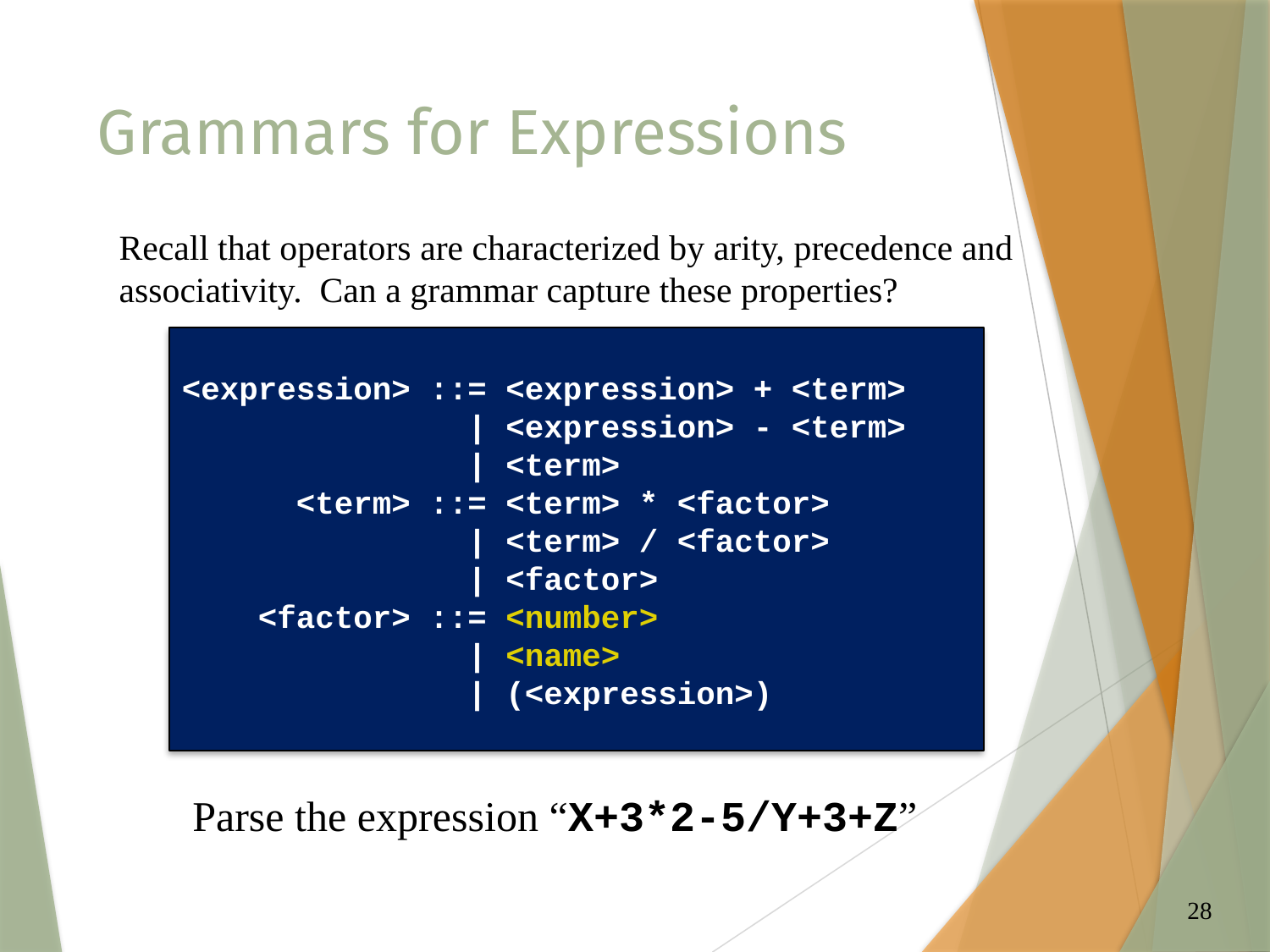

# Grammars for Expressions
Recall that operators are characterized by arity, precedence and associativity.  Can a grammar capture these properties?
<expression> ::= <expression> + <term>
               | <expression> - <term>
               | <term>
      <term> ::= <term> * <factor>
               | <term> / <factor>
               | <factor>
    <factor> ::= <number>
               | <name>
               | (<expression>)
Parse the expression “X+3*2-5/Y+3+Z”